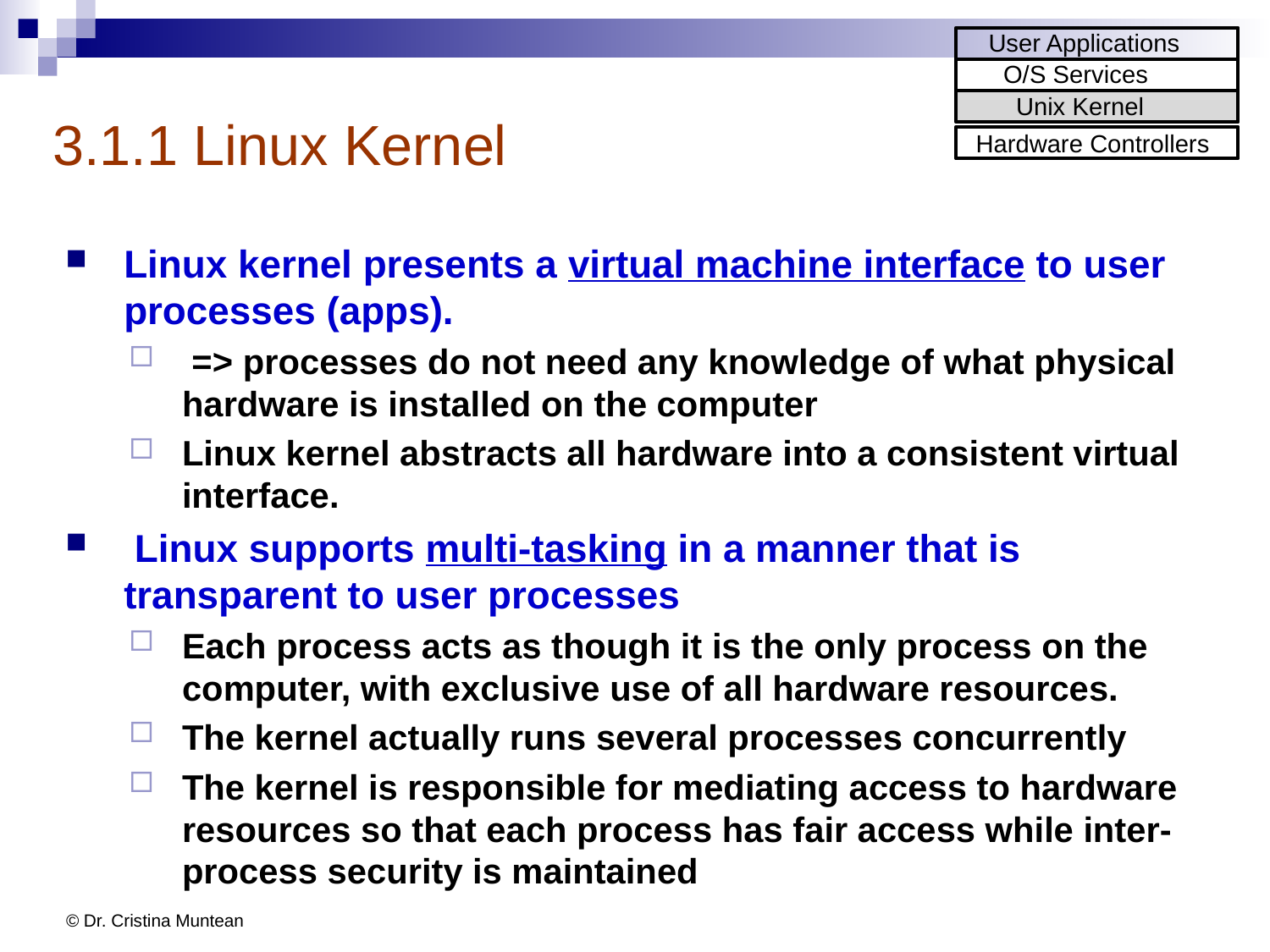

User Applications

O/S Services

Unix Kernel

Hardware Controllers

# 3.1.1 Linux Kernel
Linux kernel presents a virtual machine interface to user processes (apps).
 => processes do not need any knowledge of what physical hardware is installed on the computer
Linux kernel abstracts all hardware into a consistent virtual interface.
 Linux supports multi-tasking in a manner that is transparent to user processes
Each process acts as though it is the only process on the computer, with exclusive use of all hardware resources.
The kernel actually runs several processes concurrently
The kernel is responsible for mediating access to hardware resources so that each process has fair access while inter-process security is maintained